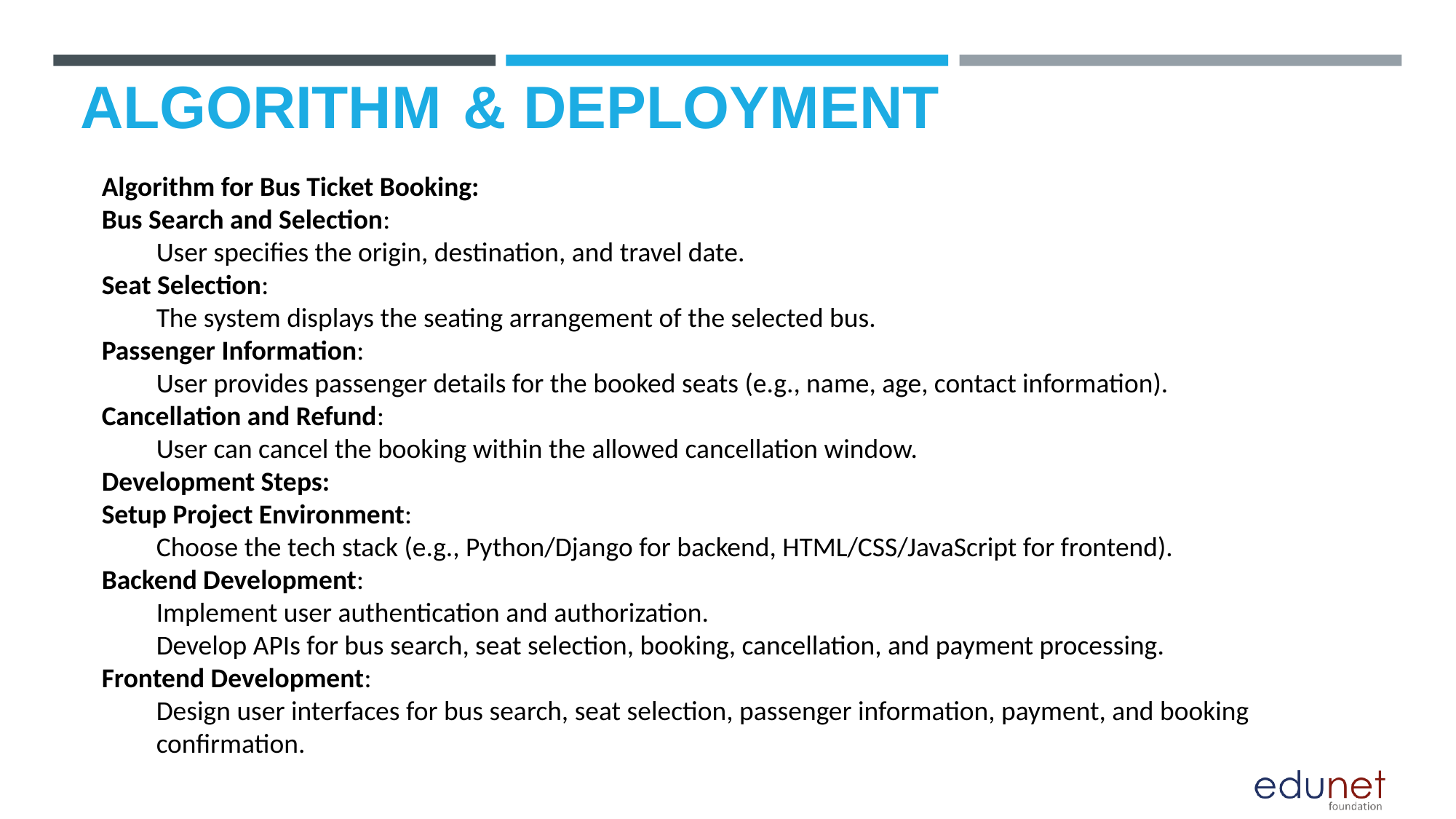

# ALGORITHM & DEPLOYMENT
Algorithm for Bus Ticket Booking:
Bus Search and Selection:
User specifies the origin, destination, and travel date.
Seat Selection:
The system displays the seating arrangement of the selected bus.
Passenger Information:
User provides passenger details for the booked seats (e.g., name, age, contact information).
Cancellation and Refund:
User can cancel the booking within the allowed cancellation window.
Development Steps:
Setup Project Environment:
Choose the tech stack (e.g., Python/Django for backend, HTML/CSS/JavaScript for frontend).
Backend Development:
Implement user authentication and authorization.
Develop APIs for bus search, seat selection, booking, cancellation, and payment processing.
Frontend Development:
Design user interfaces for bus search, seat selection, passenger information, payment, and booking confirmation.